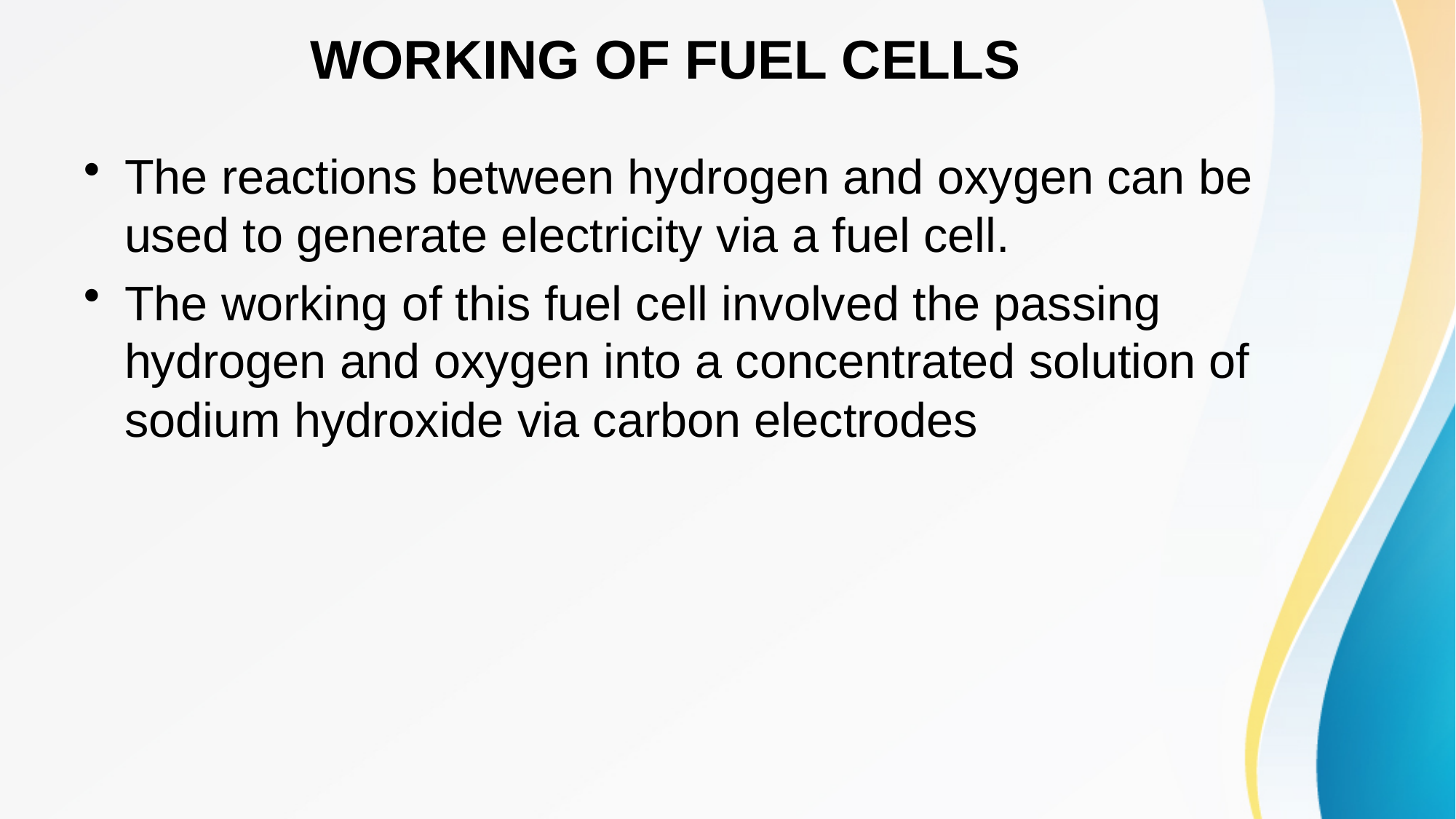

# WORKING OF FUEL CELLS
The reactions between hydrogen and oxygen can be used to generate electricity via a fuel cell.
The working of this fuel cell involved the passing hydrogen and oxygen into a concentrated solution of sodium hydroxide via carbon electrodes